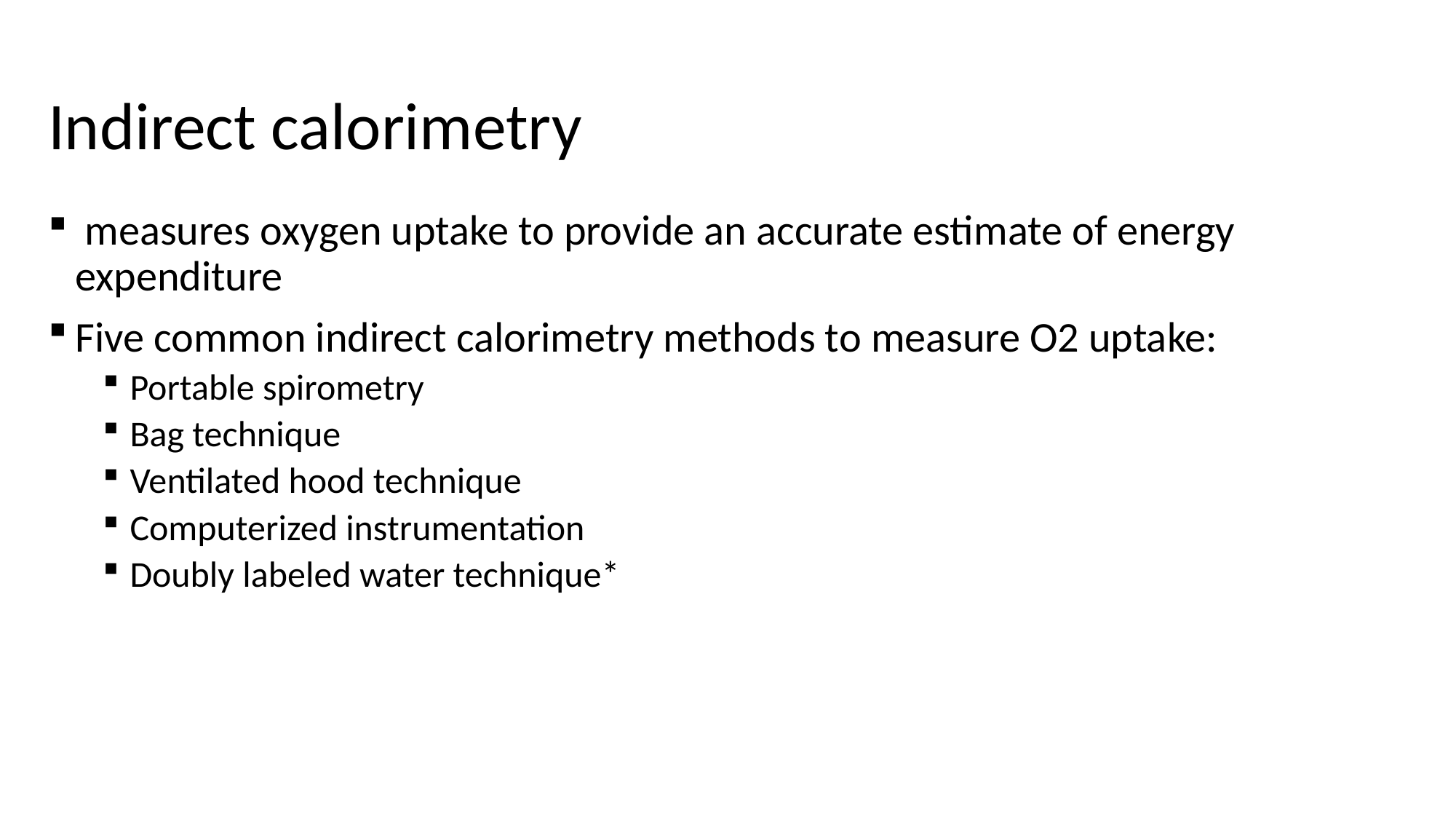

# Indirect calorimetry
 measures oxygen uptake to provide an accurate estimate of energy expenditure
Five common indirect calorimetry methods to measure O2 uptake:
Portable spirometry
Bag technique
Ventilated hood technique
Computerized instrumentation
Doubly labeled water technique*